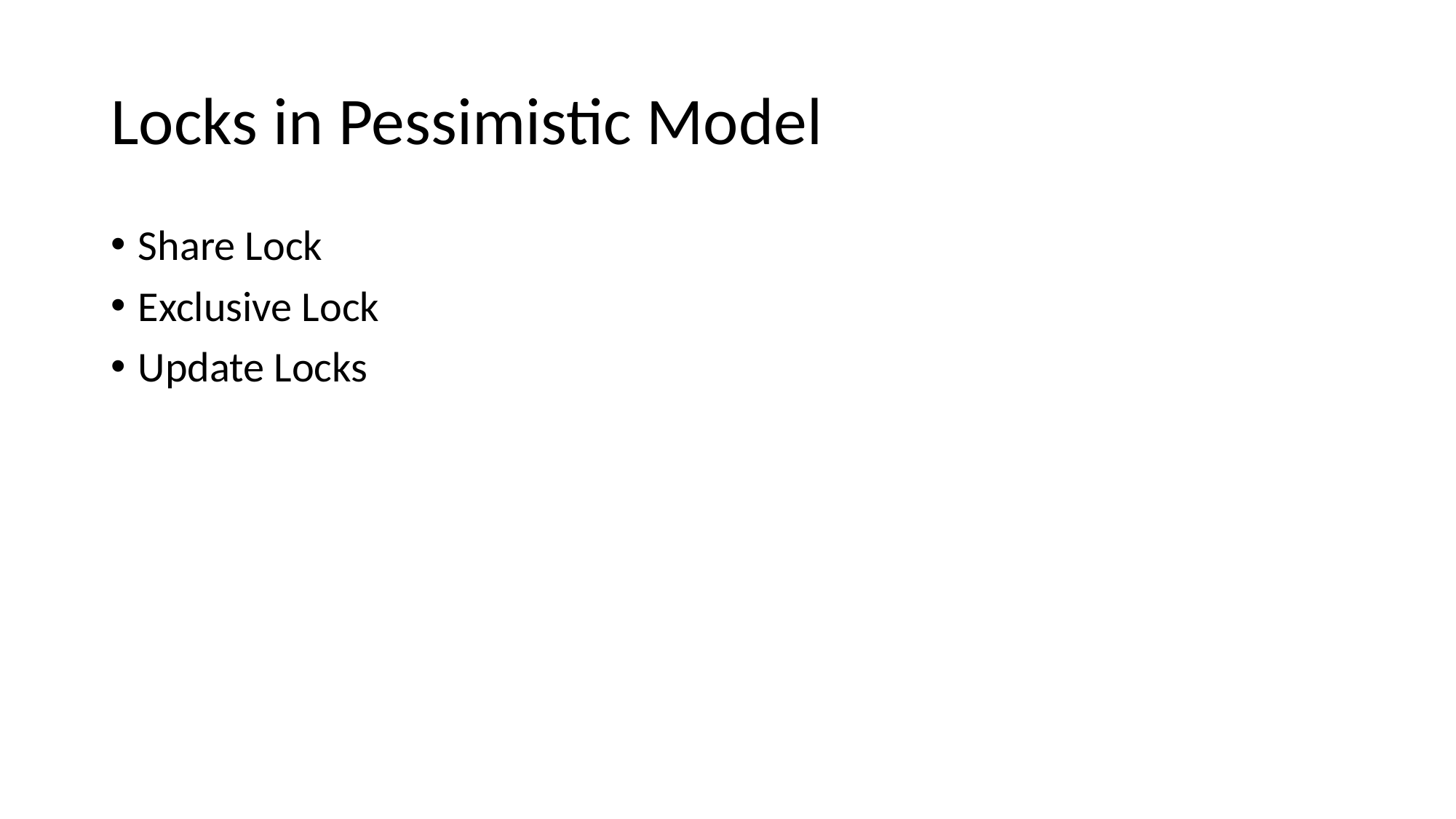

# Locks in Pessimistic Model
Share Lock
Exclusive Lock
Update Locks